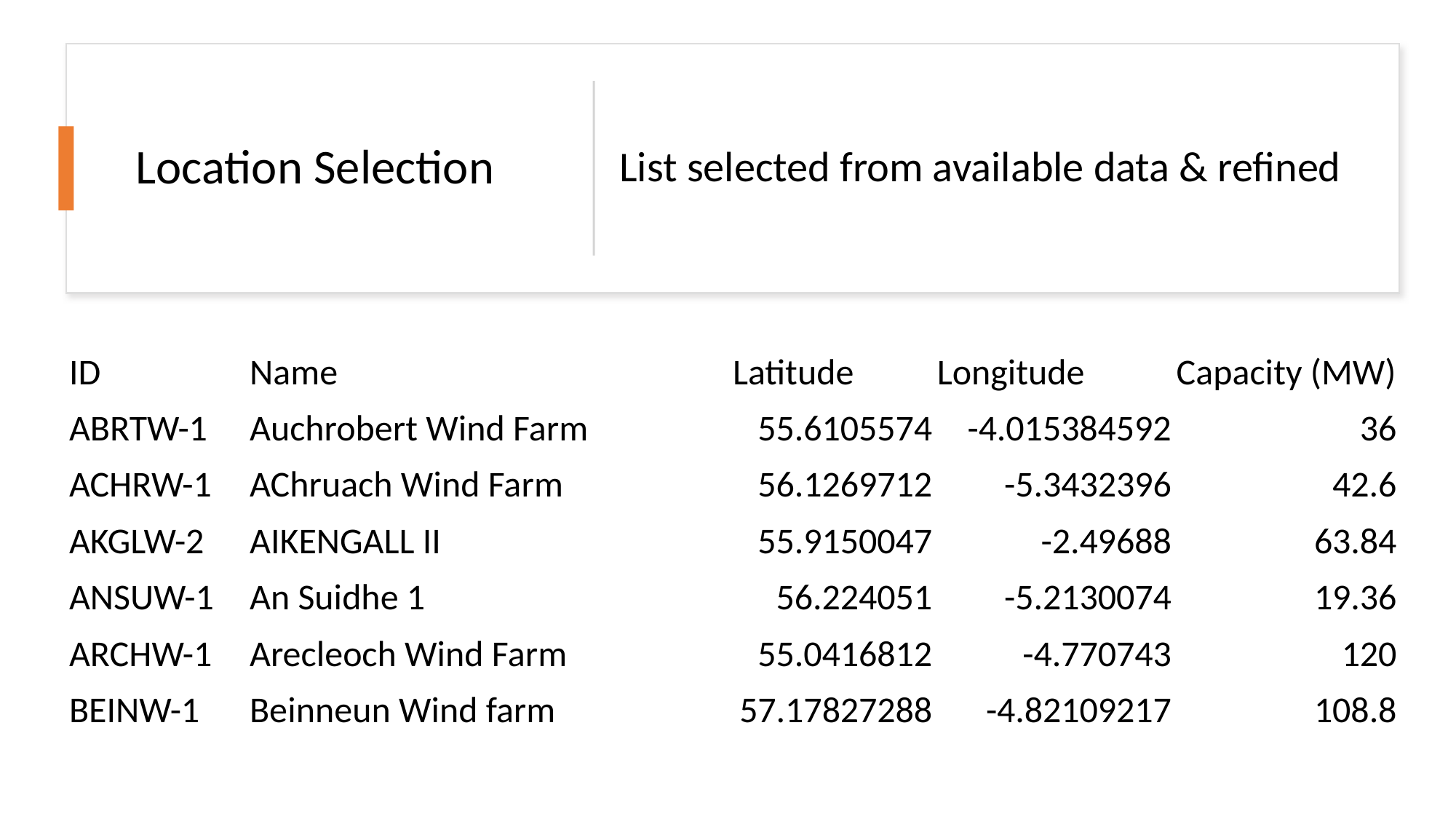

# Location Selection
List selected from available data & refined

| ID | Name | Latitude | Longitude | Capacity (MW) |
| --- | --- | --- | --- | --- |
| ABRTW-1 | Auchrobert Wind Farm | 55.6105574 | -4.015384592 | 36 |
| ACHRW-1 | AChruach Wind Farm | 56.1269712 | -5.3432396 | 42.6 |
| AKGLW-2 | AIKENGALL II | 55.9150047 | -2.49688 | 63.84 |
| ANSUW-1 | An Suidhe 1 | 56.224051 | -5.2130074 | 19.36 |
| ARCHW-1 | Arecleoch Wind Farm | 55.0416812 | -4.770743 | 120 |
| BEINW-1 | Beinneun Wind farm | 57.17827288 | -4.82109217 | 108.8 |